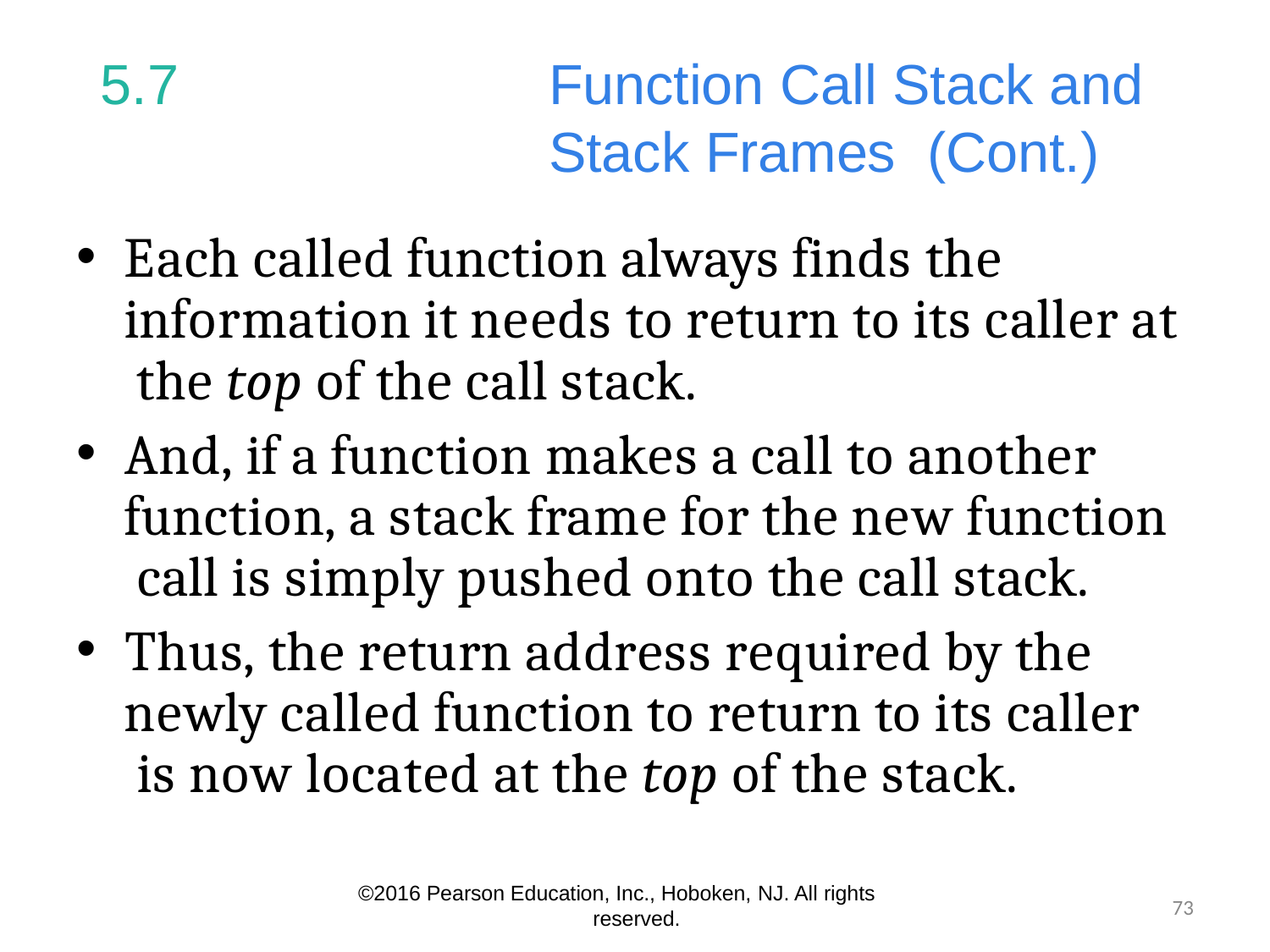

5.7	Function Call Stack and Stack Frames  (Cont.)
Each called function always finds the  information it needs to return to its caller at  the top of the call stack.
And, if a function makes a call to another  function, a stack frame for the new function  call is simply pushed onto the call stack.
Thus, the return address required by the  newly called function to return to its caller  is now located at the top of the stack.
©2016 Pearson Education, Inc., Hoboken, NJ. All rights  reserved.
73